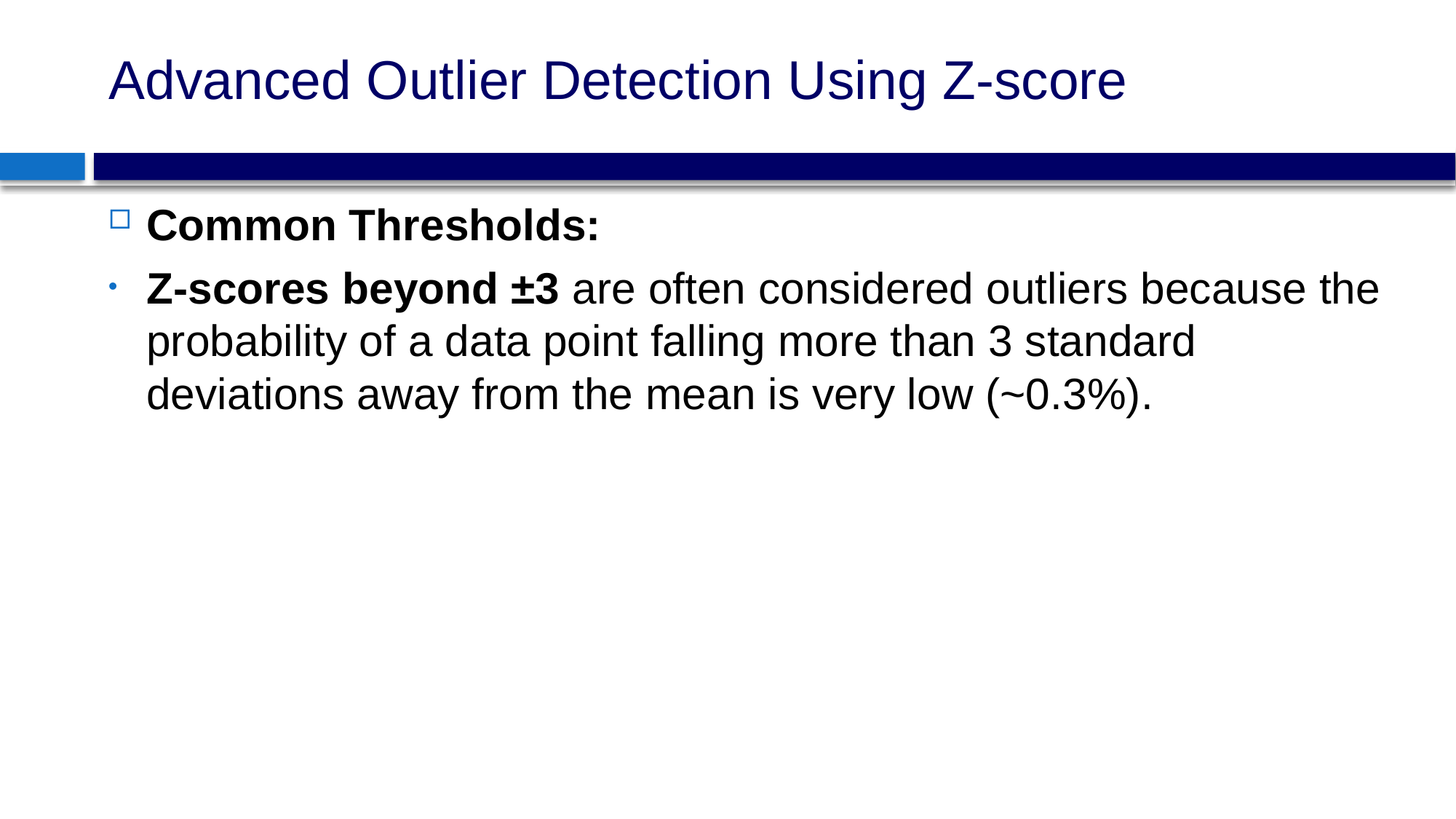

# Advanced Outlier Detection Using Z-score
Common Thresholds:
Z-scores beyond ±3 are often considered outliers because the probability of a data point falling more than 3 standard deviations away from the mean is very low (~0.3%).